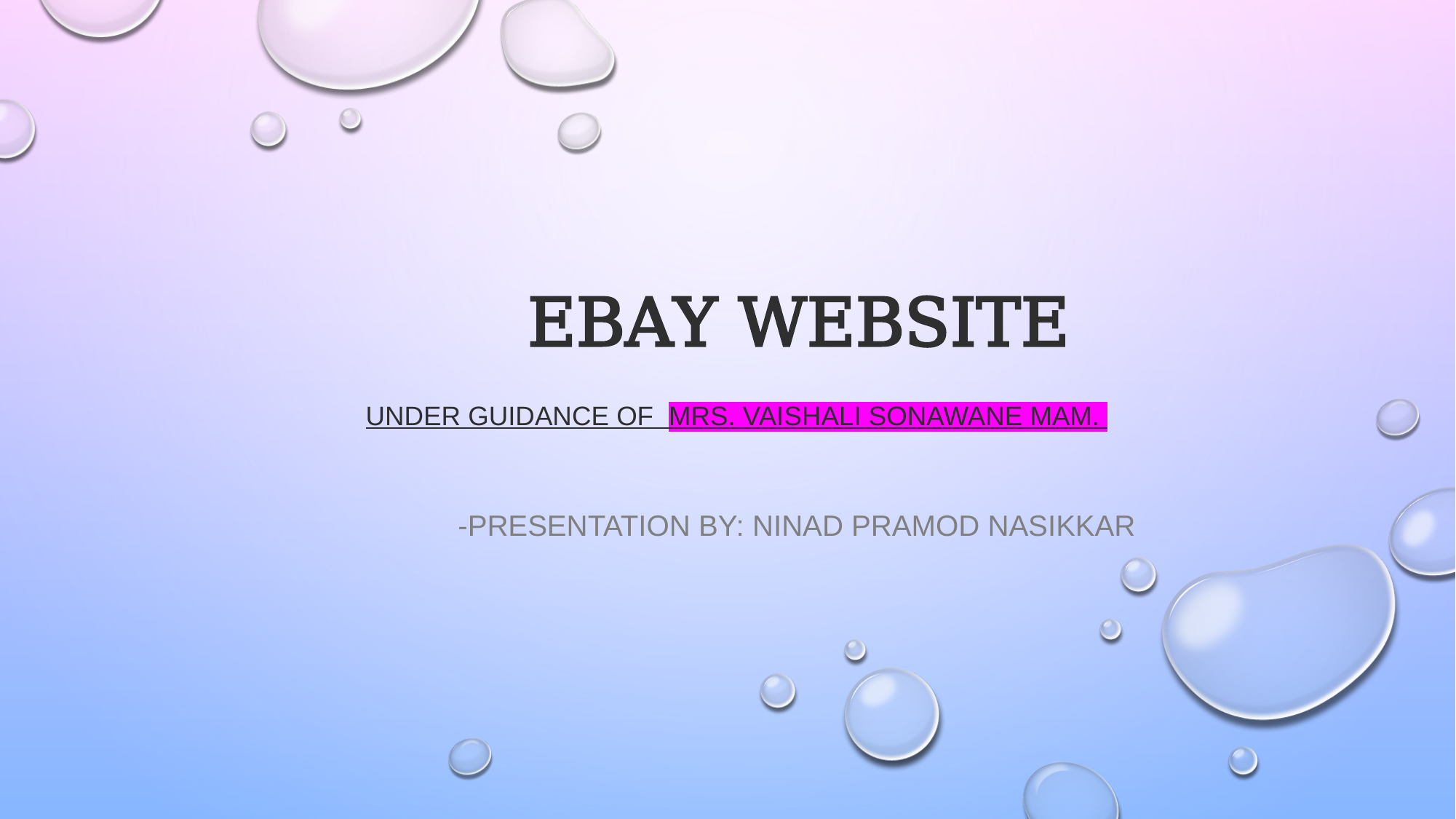

# EBAY WEBSITE
Under Guidance of  Mrs. Vaishali Sonawane Mam.

			   -PRESENTATION BY: NINAD PRAMOD NASIKKAR